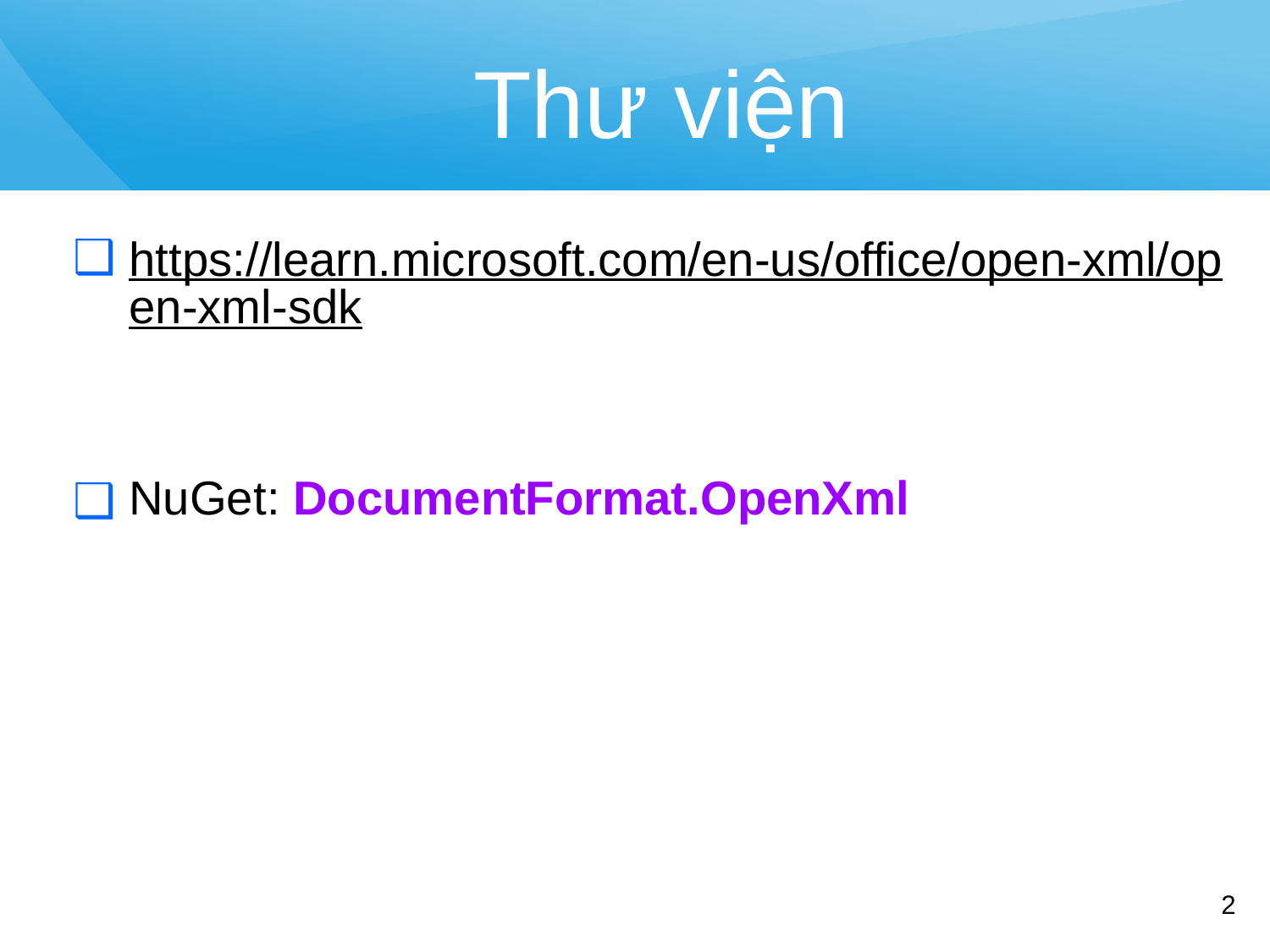

# Thư viện
https://learn.microsoft.com/en-us/office/open-xml/open-xml-sdk

NuGet: DocumentFormat.OpenXml
2